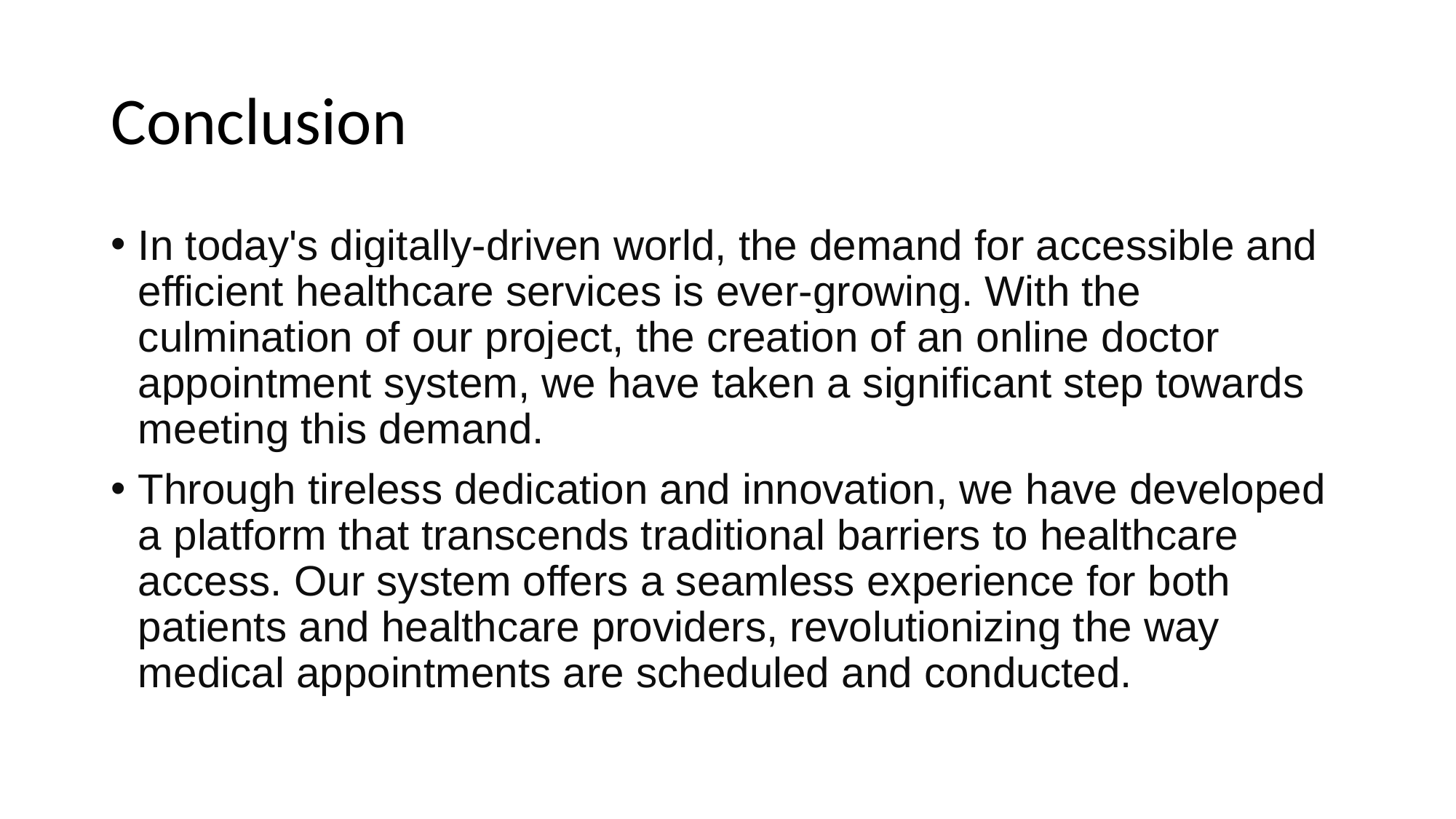

# Conclusion
In today's digitally-driven world, the demand for accessible and efficient healthcare services is ever-growing. With the culmination of our project, the creation of an online doctor appointment system, we have taken a significant step towards meeting this demand.
Through tireless dedication and innovation, we have developed a platform that transcends traditional barriers to healthcare access. Our system offers a seamless experience for both patients and healthcare providers, revolutionizing the way medical appointments are scheduled and conducted.